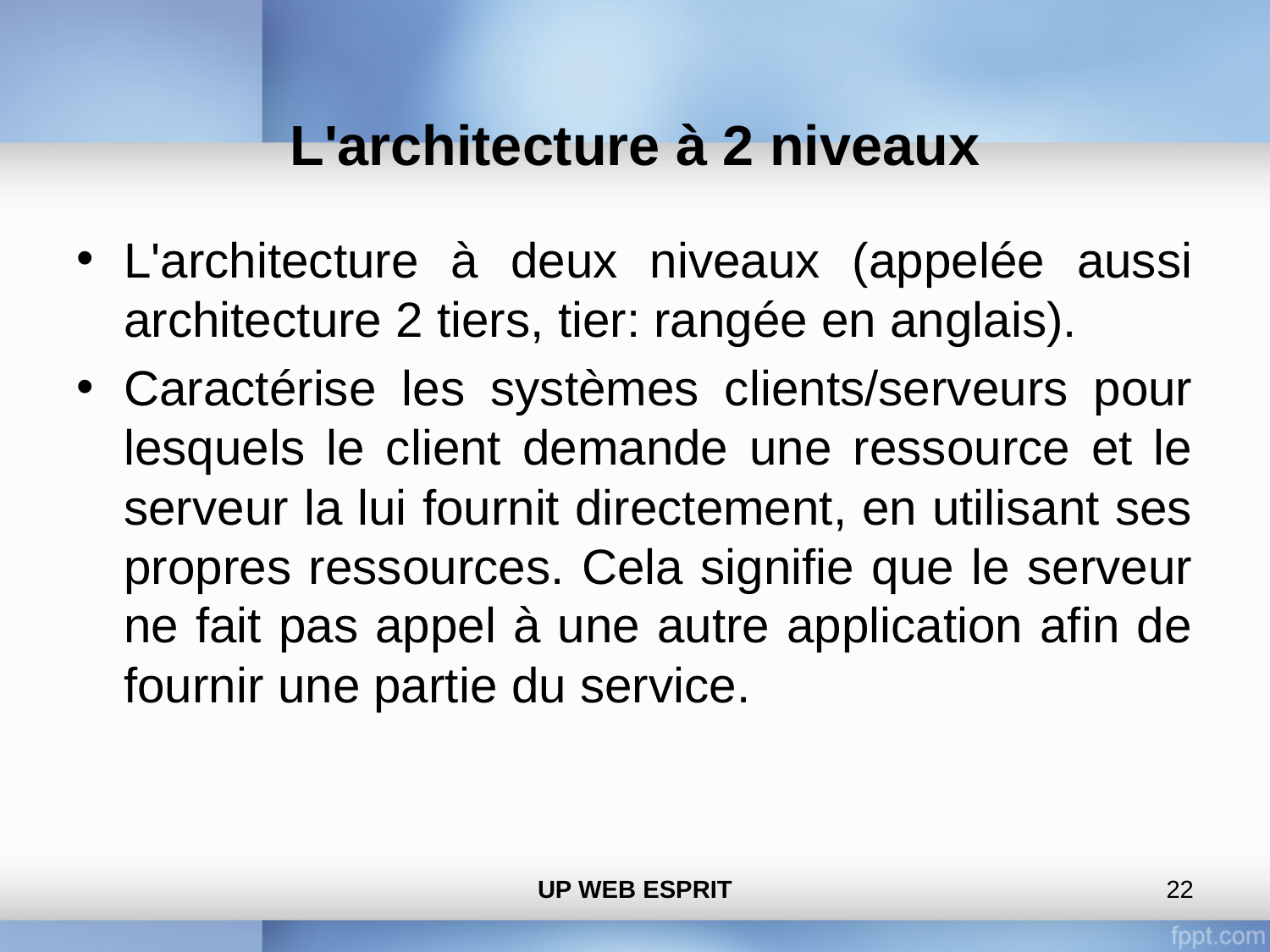

# L'architecture à 2 niveaux
L'architecture à deux niveaux (appelée aussi architecture 2 tiers, tier: rangée en anglais).
Caractérise les systèmes clients/serveurs pour lesquels le client demande une ressource et le serveur la lui fournit directement, en utilisant ses propres ressources. Cela signifie que le serveur ne fait pas appel à une autre application afin de fournir une partie du service.

UP WEB ESPRIT
22